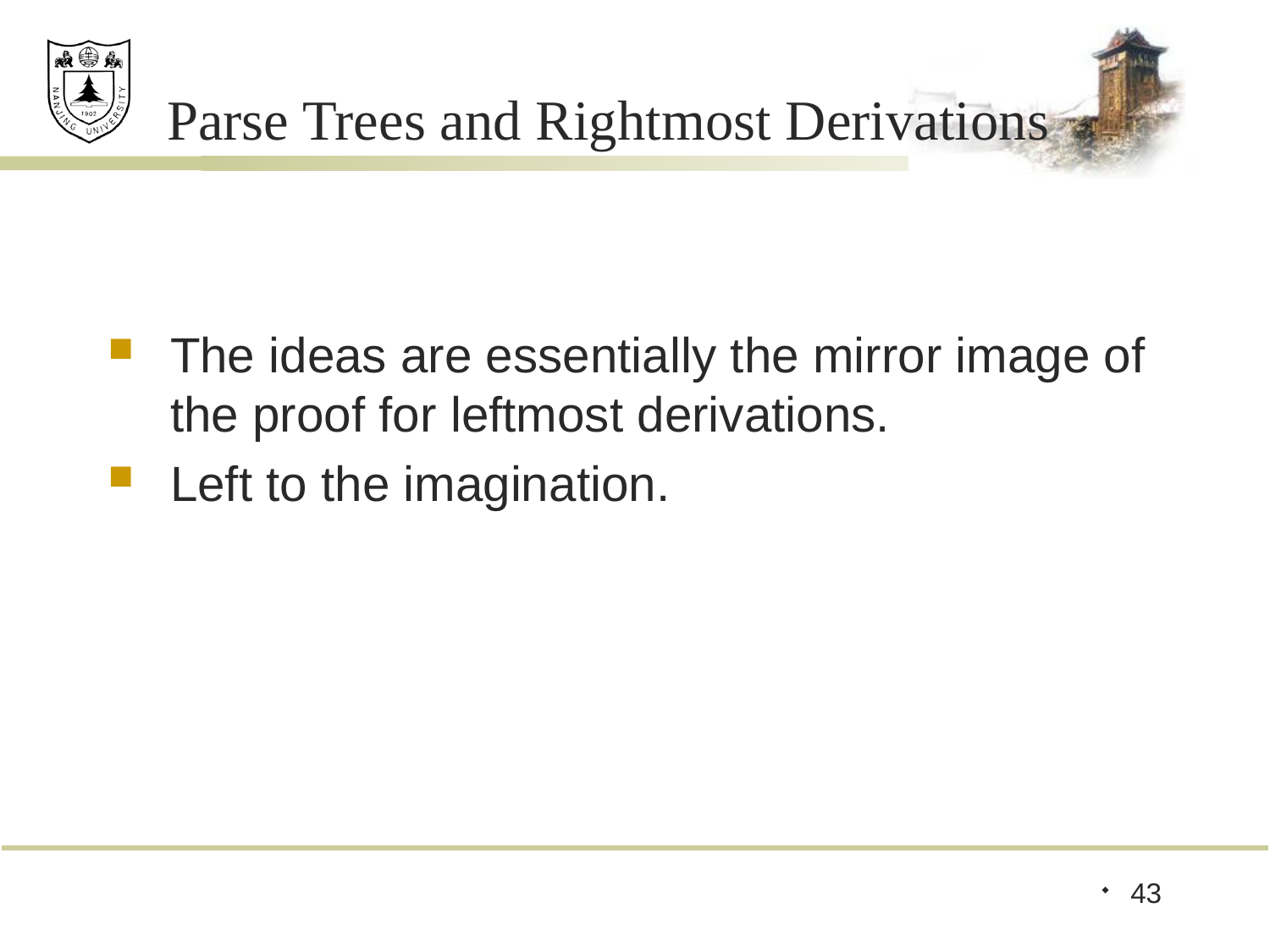

# Parse Trees and Rightmost Derivations
The ideas are essentially the mirror image of the proof for leftmost derivations.
Left to the imagination.
43